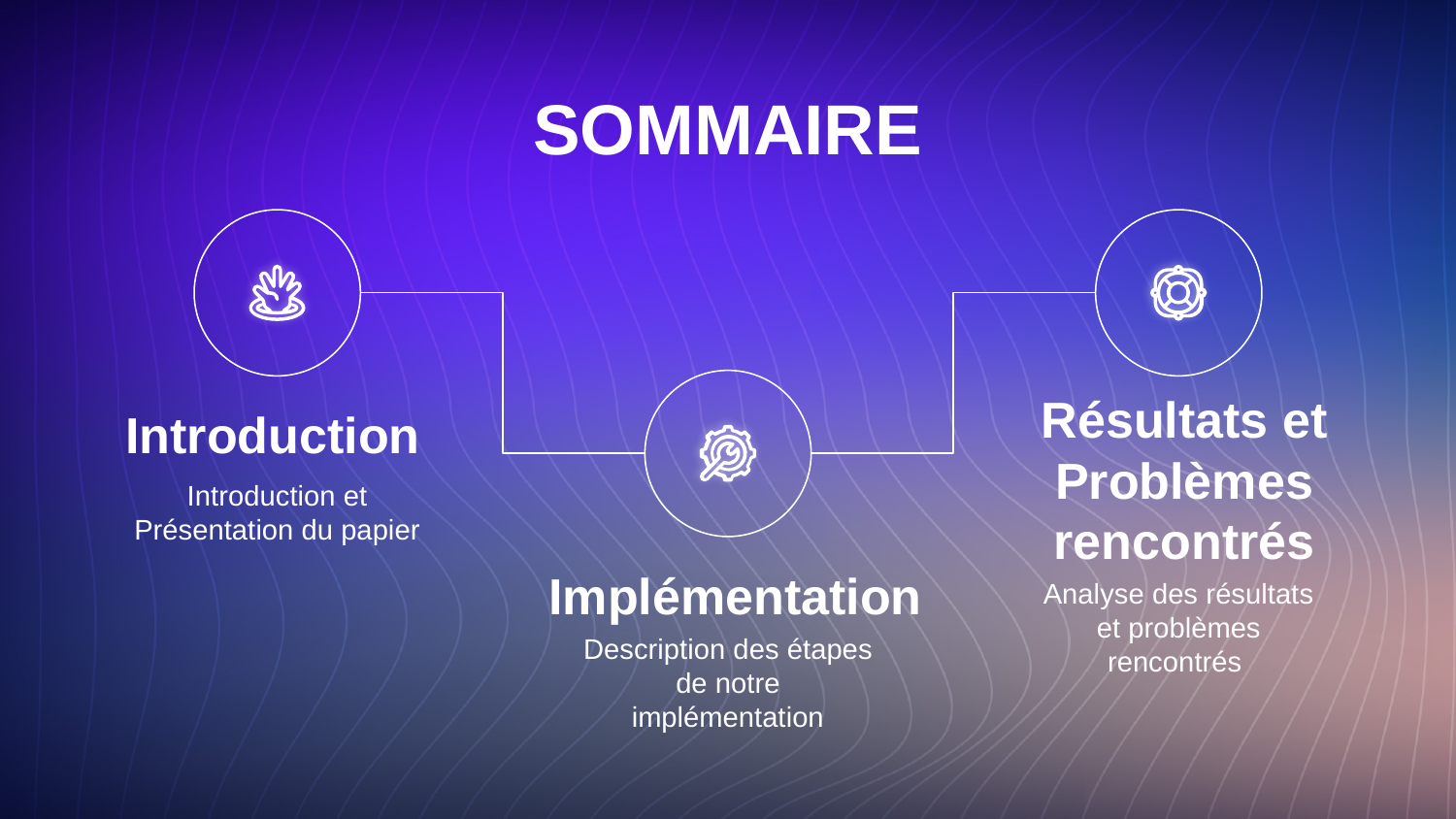

# SOMMAIRE

Introduction
Introduction et Présentation du papier

Résultats et Problèmes rencontrés
Analyse des résultats et problèmes rencontrés
Implémentation
Description des étapes de notre implémentation